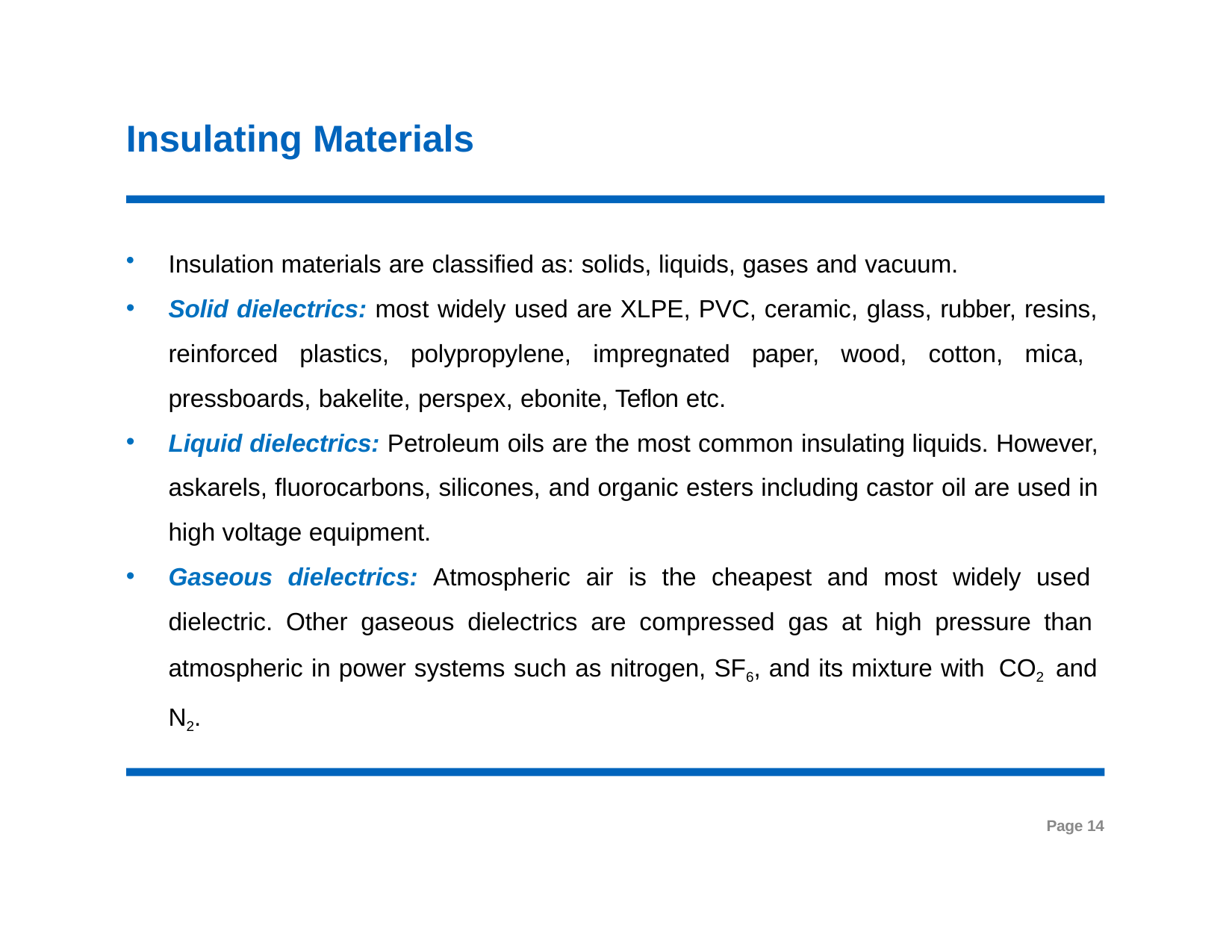

# Insulating Materials
Insulation materials are classified as: solids, liquids, gases and vacuum.
Solid dielectrics: most widely used are XLPE, PVC, ceramic, glass, rubber, resins,  reinforced plastics, polypropylene, impregnated paper, wood, cotton, mica,  pressboards, bakelite, perspex, ebonite, Teflon etc.
Liquid dielectrics: Petroleum oils are the most common insulating liquids. However,  askarels, fluorocarbons, silicones, and organic esters including castor oil are used in  high voltage equipment.
Gaseous dielectrics: Atmospheric air is the cheapest and most widely used  dielectric. Other gaseous dielectrics are compressed gas at high pressure than  atmospheric in power systems such as nitrogen, SF6, and its mixture with CO2 and  N2.
Page 14